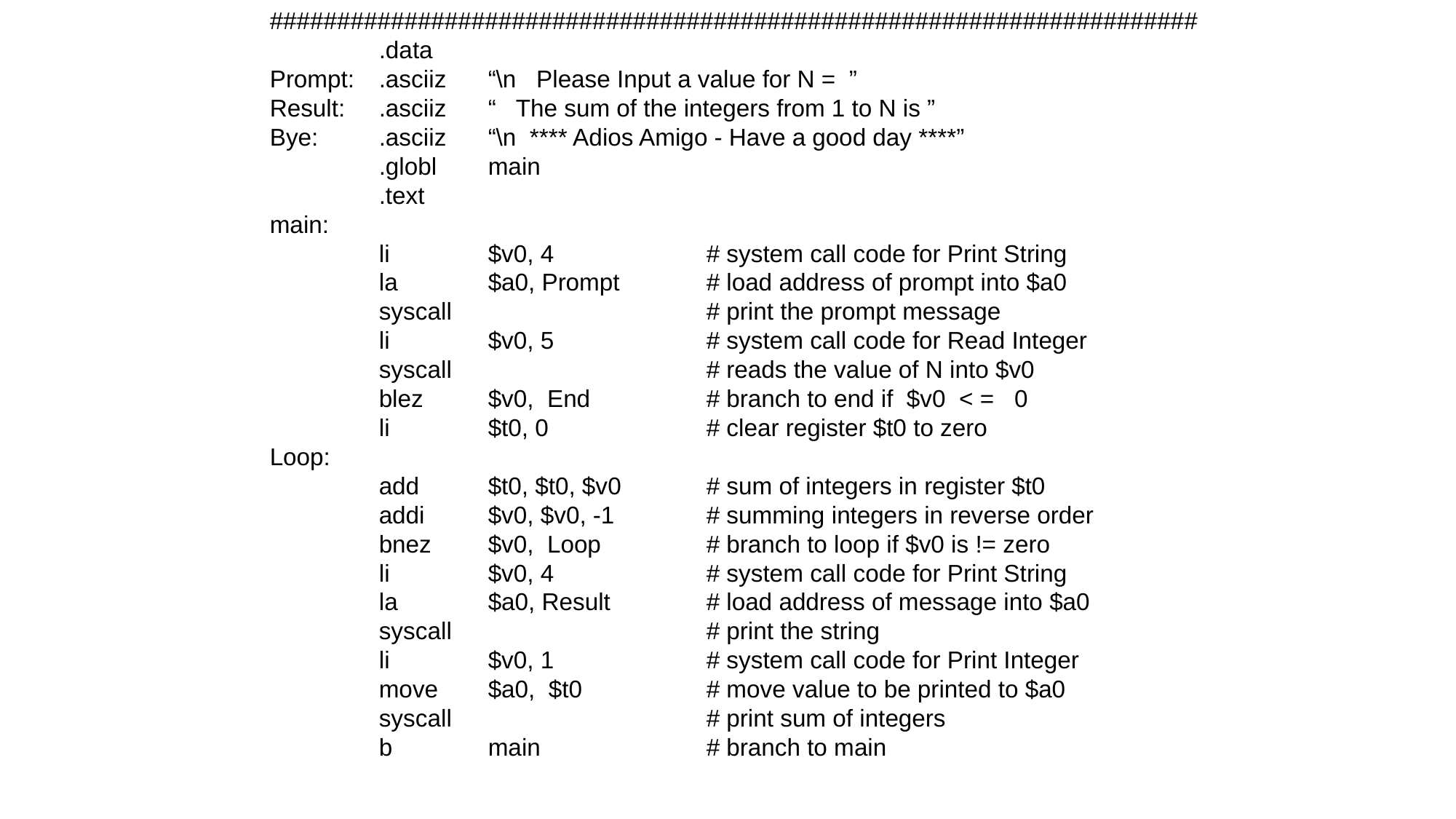

#####################################################################
	.data
Prompt:	.asciiz	“\n   Please Input a value for N =  ”
Result:	.asciiz	“   The sum of the integers from 1 to N is ”
Bye:	.asciiz	“\n  **** Adios Amigo - Have a good day ****”
	.globl	main
	.text
main:
	li	$v0, 4		# system call code for Print String
	la	$a0, Prompt	# load address of prompt into $a0
	syscall			# print the prompt message
	li	$v0, 5		# system call code for Read Integer
	syscall			# reads the value of N into $v0
	blez	$v0,  End		# branch to end if  $v0  < =   0
	li	$t0, 0		# clear register $t0 to zero
Loop:
	add 	$t0, $t0, $v0	# sum of integers in register $t0
	addi	$v0, $v0, -1	# summing integers in reverse order
	bnez	$v0,  Loop	# branch to loop if $v0 is != zero
	li	$v0, 4		# system call code for Print String
	la	$a0, Result	# load address of message into $a0
	syscall			# print the string
	li	$v0, 1		# system call code for Print Integer
	move	$a0,  $t0		# move value to be printed to $a0
	syscall			# print sum of integers
	b 	main		# branch to main